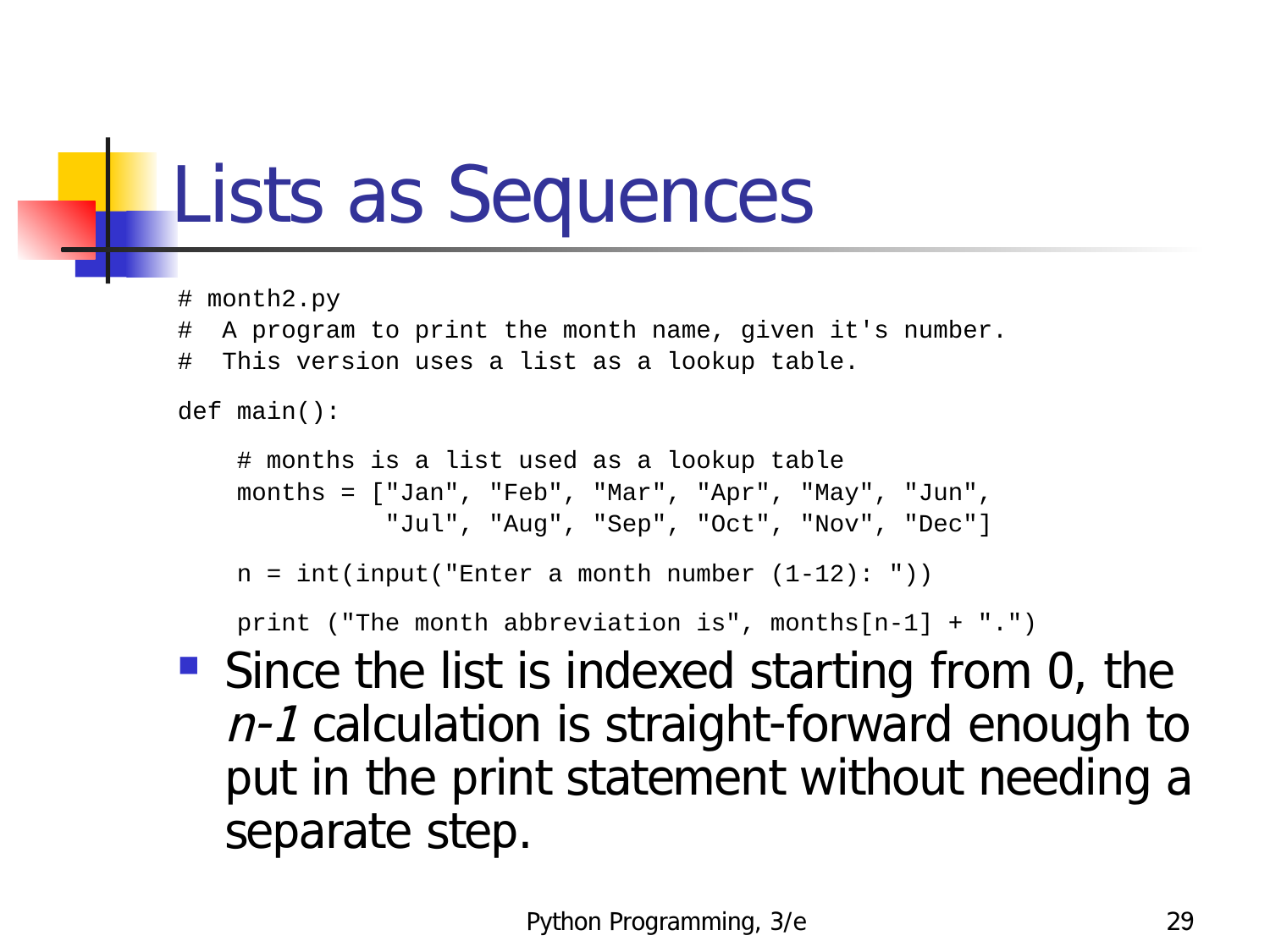

# Lists as Sequences
# month2.py
#  A program to print the month name, given it's number.
#  This version uses a list as a lookup table.

def main():

    # months is a list used as a lookup table
    months = ["Jan", "Feb", "Mar", "Apr", "May", "Jun",
              "Jul", "Aug", "Sep", "Oct", "Nov", "Dec"]

    n = int(input("Enter a month number (1-12): "))

    print ("The month abbreviation is", months[n-1] + ".")
Since the list is indexed starting from 0, the n-1 calculation is straight-forward enough to put in the print statement without needing a separate step.

Python Programming, 3/e
29